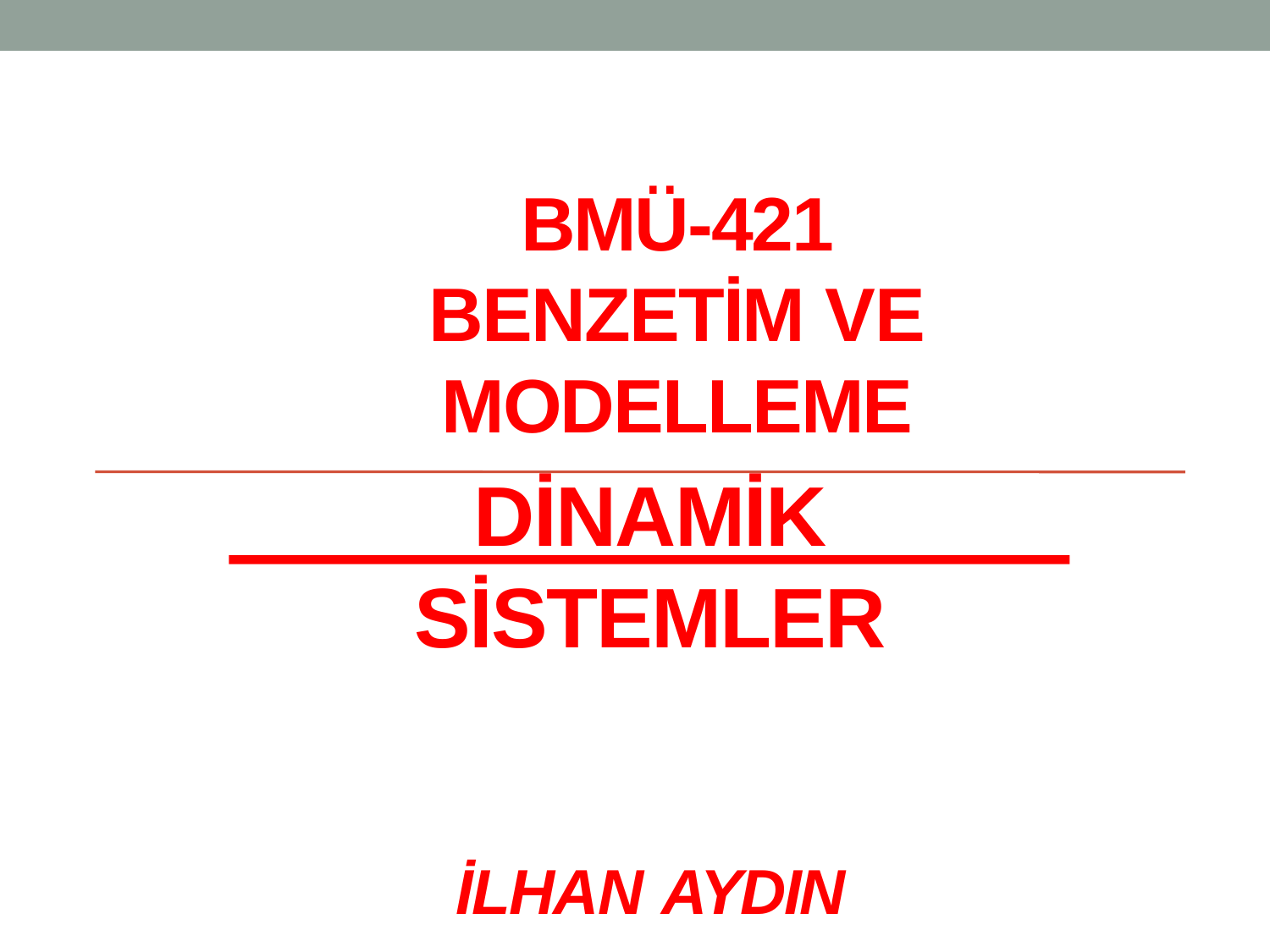

# BMÜ-421
BENZETİM VE MODELLEME
DİNAMİK SİSTEMLER

İLHAN AYDIN